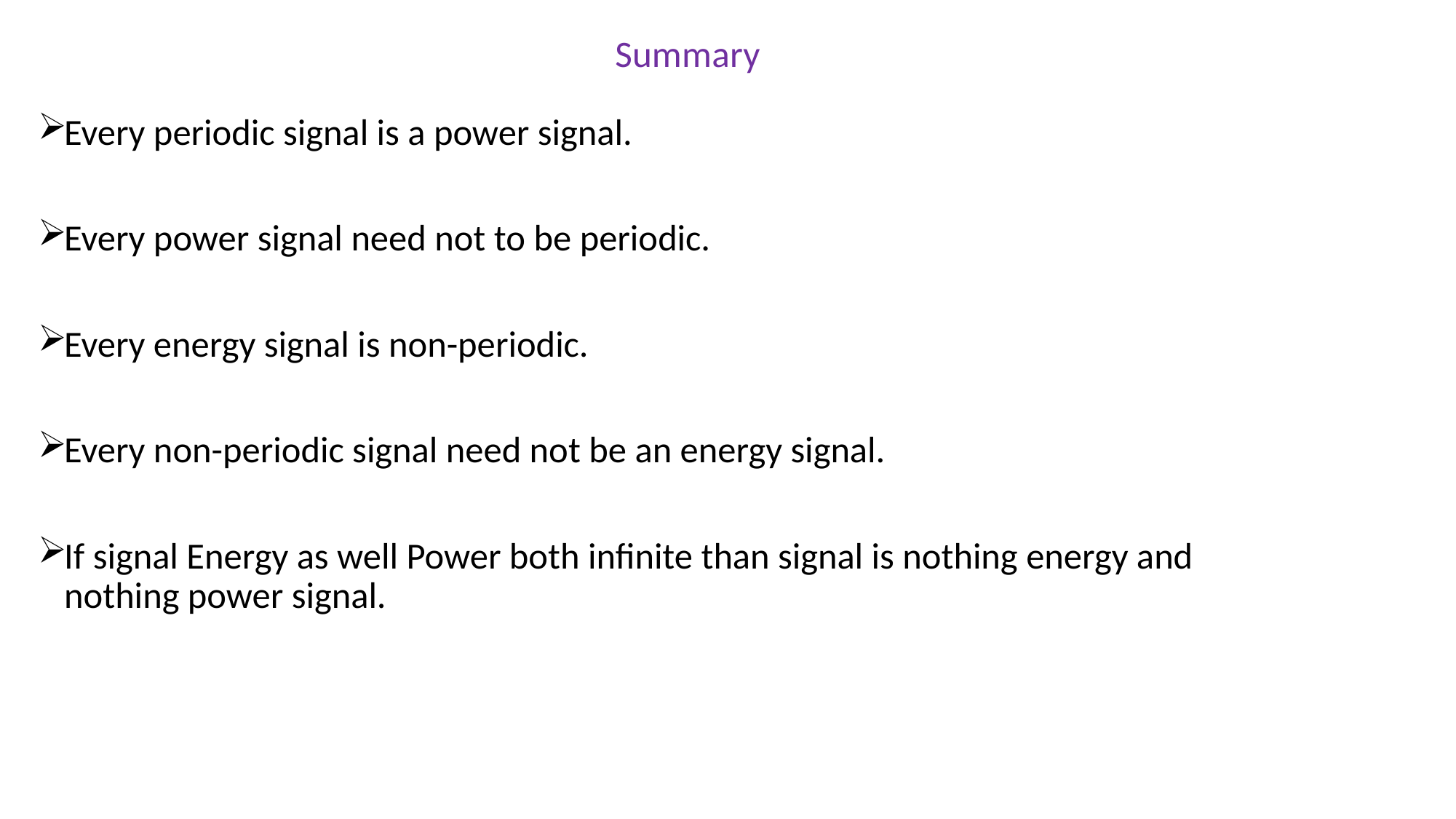

# Summary
Every periodic signal is a power signal.

Every power signal need not to be periodic.

Every energy signal is non-periodic.

Every non-periodic signal need not be an energy signal.

If signal Energy as well Power both infinite than signal is nothing energy and nothing power signal.